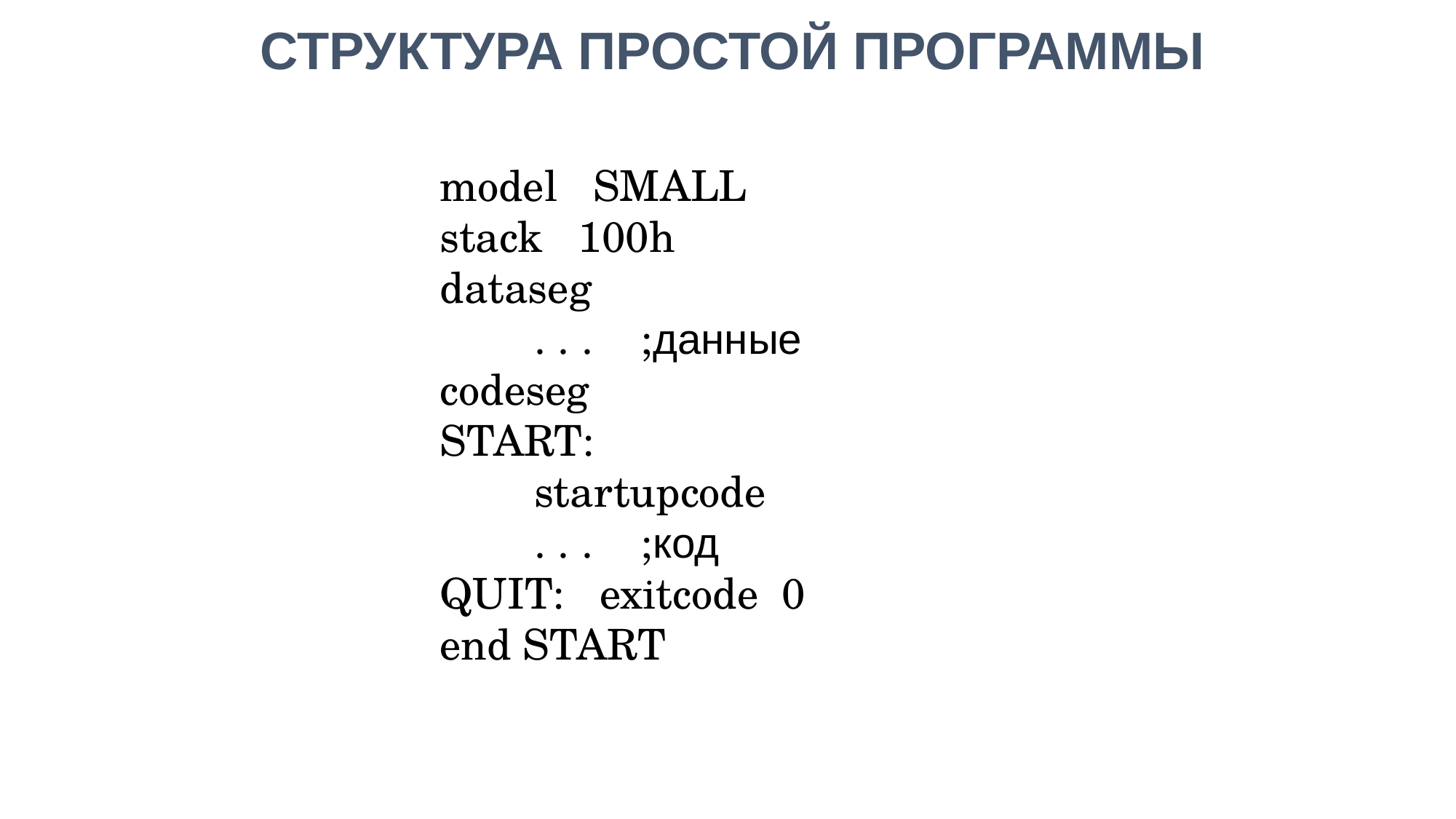

СТРУКТУРА ПРОСТОЙ ПРОГРАММЫ
model   SMALL
stack   100h
dataseg
        . . .    ;данные
codeseg
START:
        startupcode
        . . .    ;код
QUIT:   exitcode  0
end START